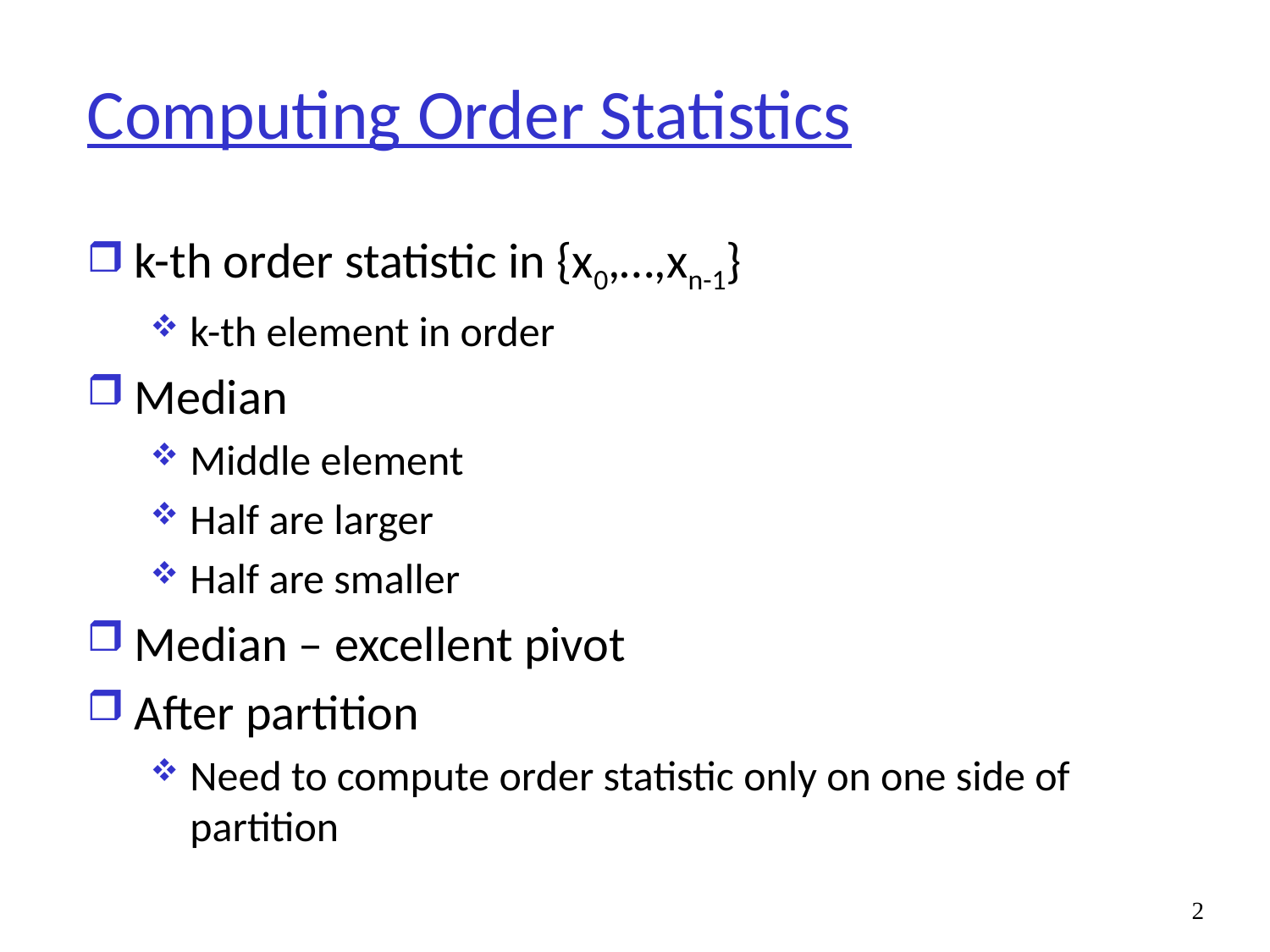

# Computing Order Statistics
k-th order statistic in {x0,…,xn-1}
k-th element in order
Median
Middle element
Half are larger
Half are smaller
Median – excellent pivot
After partition
Need to compute order statistic only on one side of partition

2